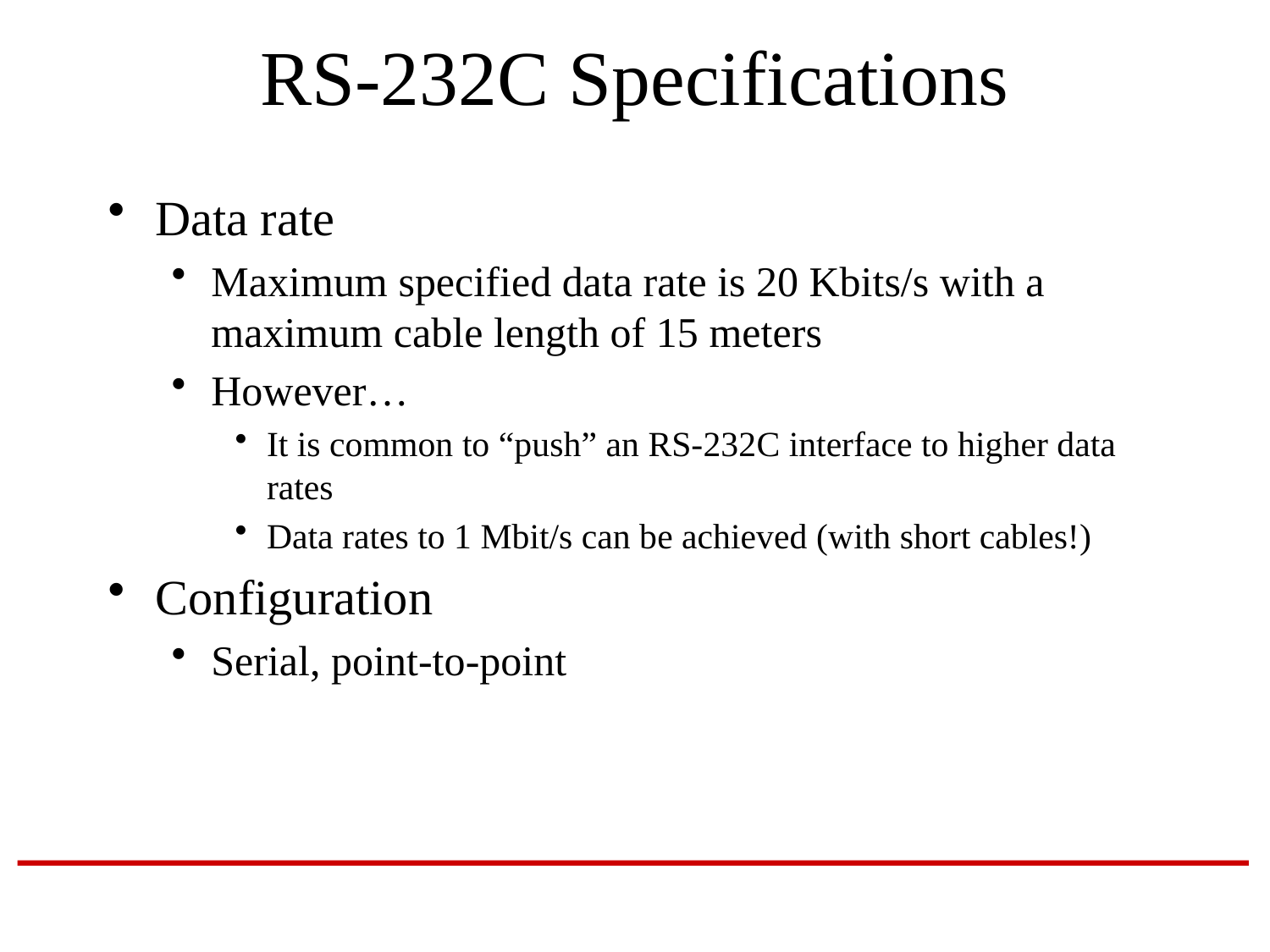

# RS-232C Specifications
Data rate
Maximum specified data rate is 20 Kbits/s with a maximum cable length of 15 meters
However…
It is common to “push” an RS-232C interface to higher data rates
Data rates to 1 Mbit/s can be achieved (with short cables!)
Configuration
Serial, point-to-point